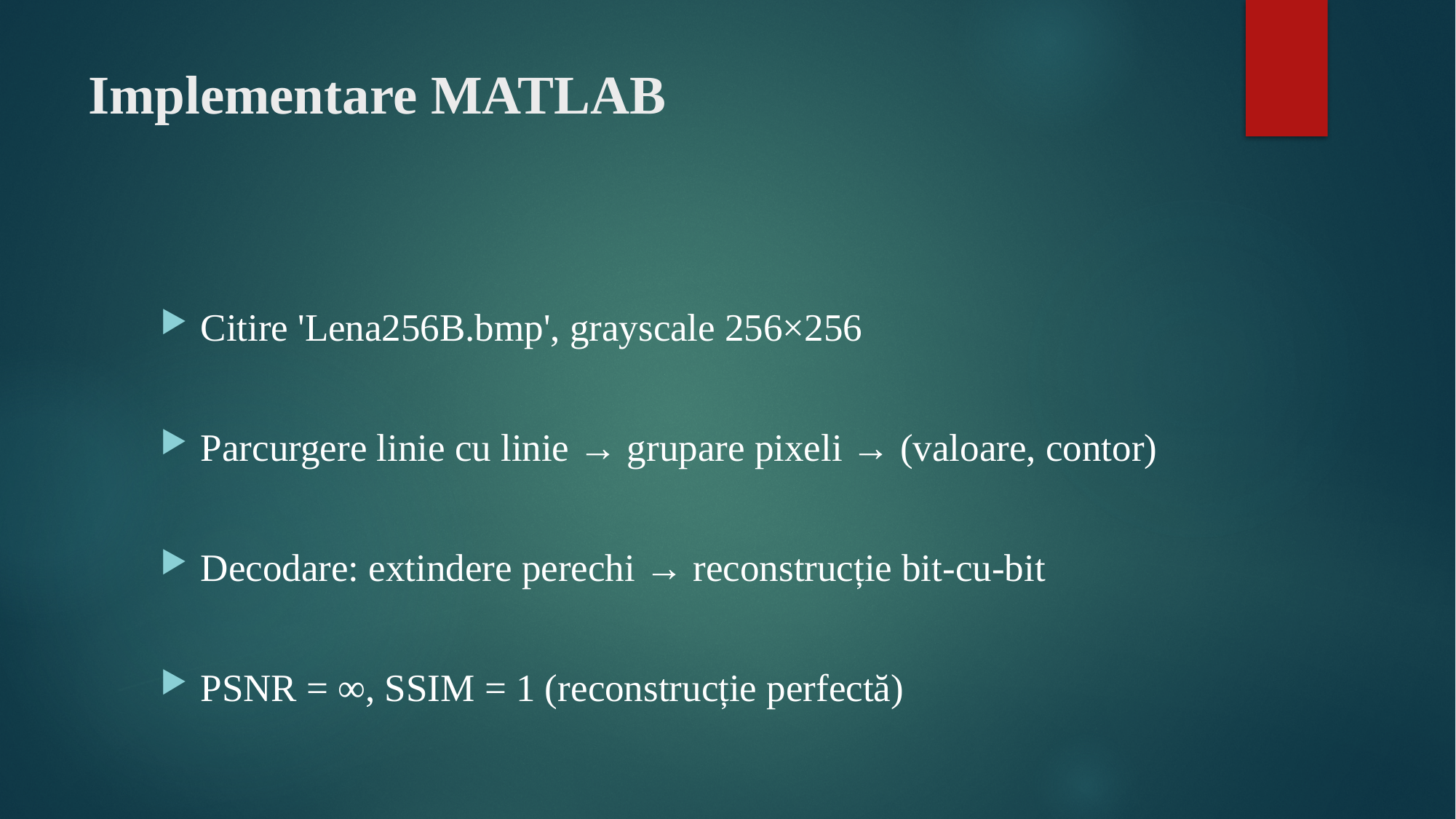

# Implementare MATLAB

Citire 'Lena256B.bmp', grayscale 256×256

Parcurgere linie cu linie → grupare pixeli → (valoare, contor)

Decodare: extindere perechi → reconstrucție bit-cu-bit

PSNR = ∞, SSIM = 1 (reconstrucție perfectă)